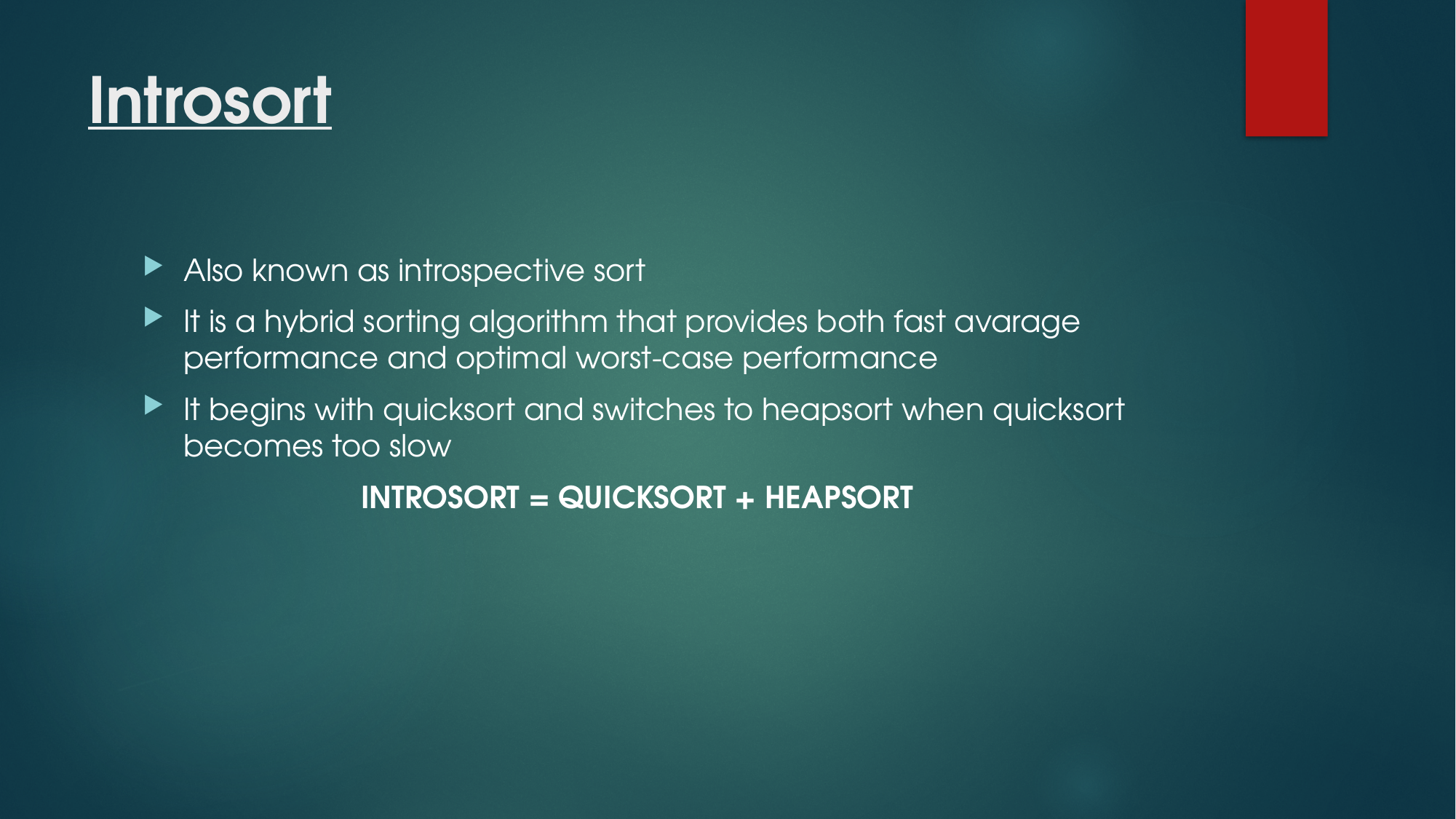

# Introsort
Also known as introspective sort
It is a hybrid sorting algorithm that provides both fast avarage performance and optimal worst-case performance
It begins with quicksort and switches to heapsort when quicksort becomes too slow
		INTROSORT = QUICKSORT + HEAPSORT